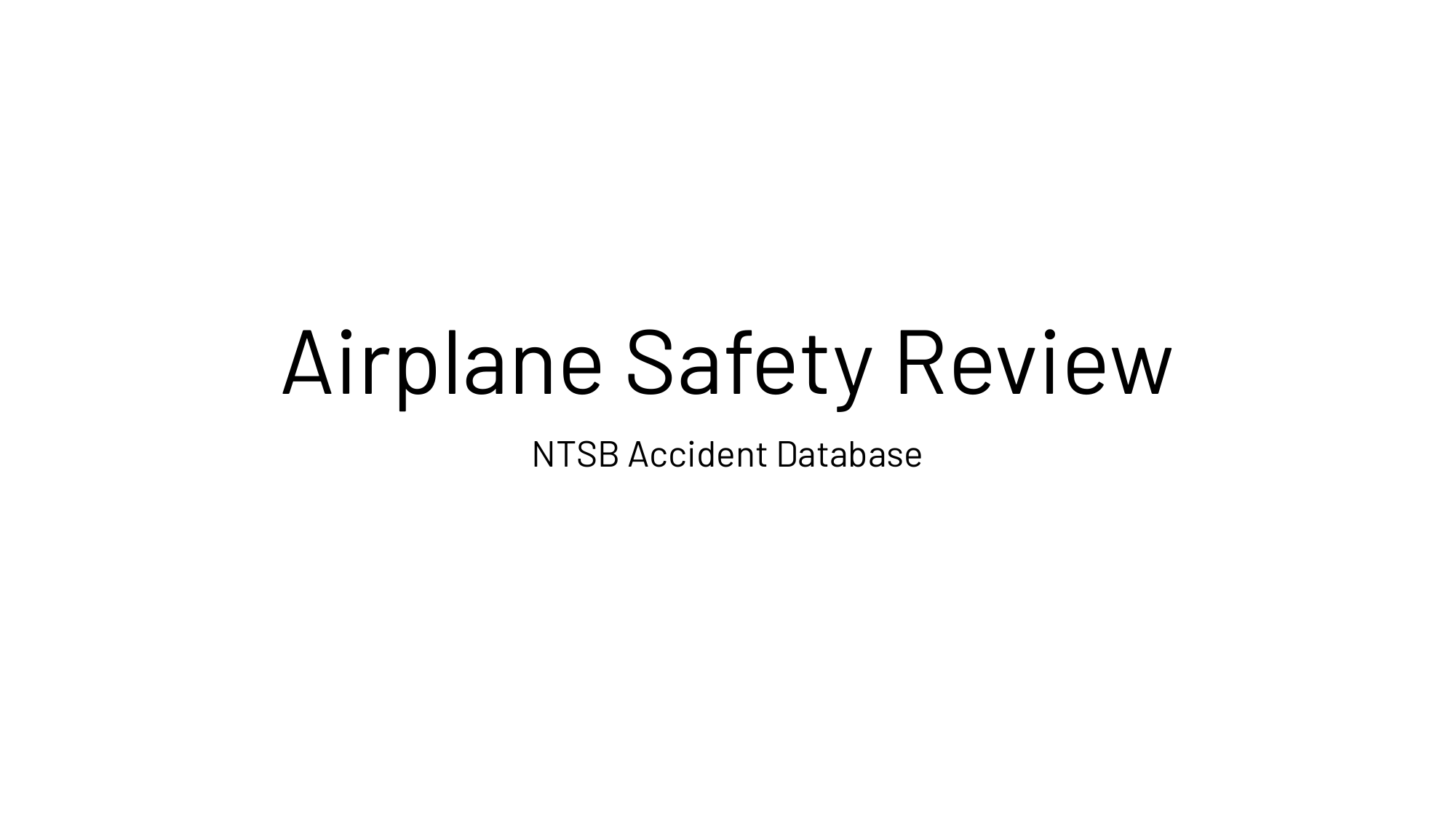

# Airplane Safety Review
NTSB Accident Database